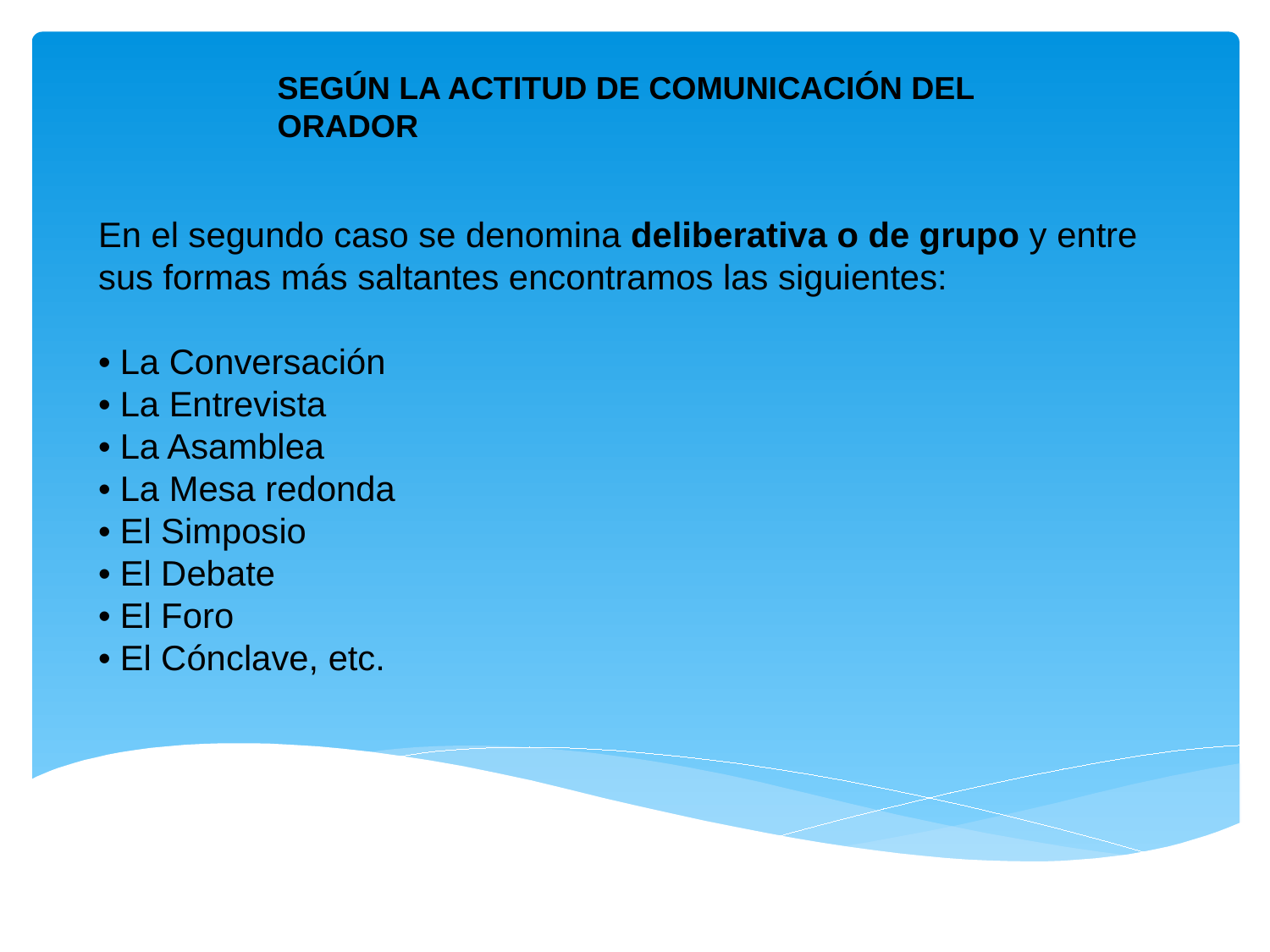

SEGÚN LA ACTITUD DE COMUNICACIÓN DEL ORADOR

En el segundo caso se denomina deliberativa o de grupo y entre sus formas más saltantes encontramos las siguientes:

• La Conversación
• La Entrevista
• La Asamblea
• La Mesa redonda
• El Simposio
• El Debate
• El Foro
• El Cónclave, etc.